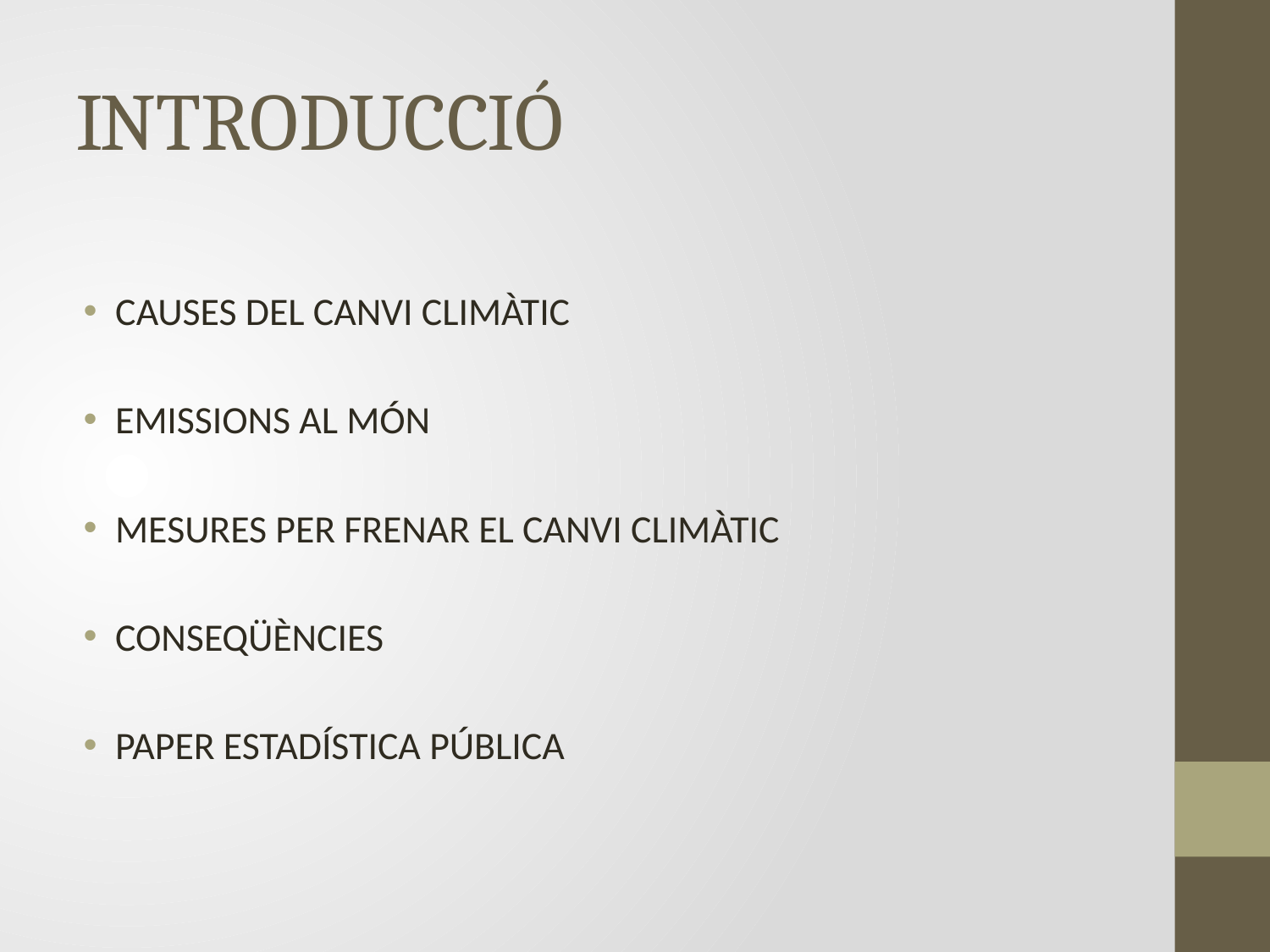

# INTRODUCCIÓ

CAUSES DEL CANVI CLIMÀTIC

EMISSIONS AL MÓN

MESURES PER FRENAR EL CANVI CLIMÀTIC

CONSEQÜÈNCIES

PAPER ESTADÍSTICA PÚBLICA